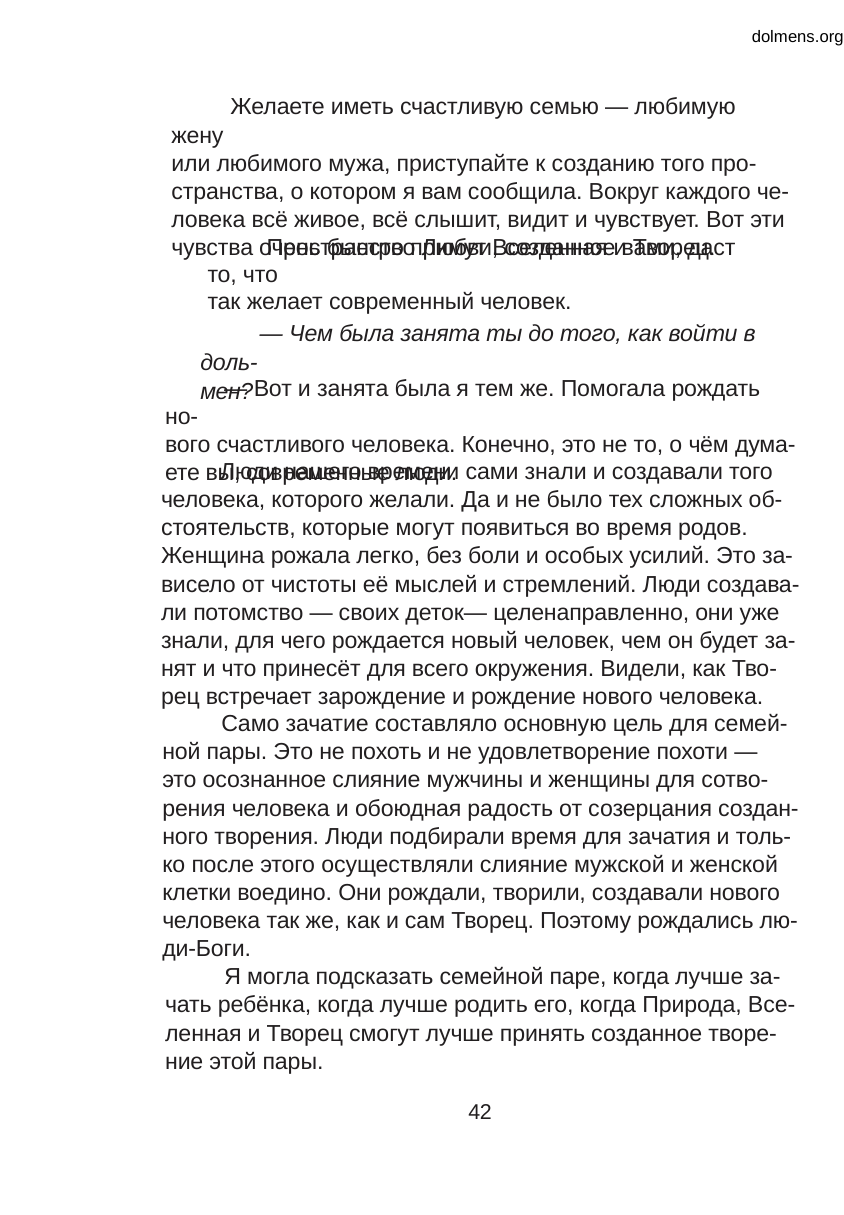

dolmens.org

Желаете иметь счастливую семью — любимую жену
или любимого мужа, приступайте к созданию того про-
странства, о котором я вам сообщила. Вокруг каждого че-
ловека всё живое, всё слышит, видит и чувствует. Вот эти
чувства очень быстро примут Вселенная и Творец.

Пространство Любви, созданное вами, даст то, что
так желает современный человек.

— Чем была занята ты до того, как войти в доль-
мен?

— Вот и занята была я тем же. Помогала рождать но-
вого счастливого человека. Конечно, это не то, о чём дума-
ете вы, современные люди.

Люди нашего времени сами знали и создавали того
человека, которого желали. Да и не было тех сложных об-
стоятельств, которые могут появиться во время родов.
Женщина рожала легко, без боли и особых усилий. Это за-
висело от чистоты её мыслей и стремлений. Люди создава-
ли потомство — своих деток— целенаправленно, они уже
знали, для чего рождается новый человек, чем он будет за-
нят и что принесёт для всего окружения. Видели, как Тво-
рец встречает зарождение и рождение нового человека.

Само зачатие составляло основную цель для семей-
ной пары. Это не похоть и не удовлетворение похоти —
это осознанное слияние мужчины и женщины для сотво-
рения человека и обоюдная радость от созерцания создан-
ного творения. Люди подбирали время для зачатия и толь-
ко после этого осуществляли слияние мужской и женской
клетки воедино. Они рождали, творили, создавали нового
человека так же, как и сам Творец. Поэтому рождались лю-
ди-Боги.

Я могла подсказать семейной паре, когда лучше за-
чать ребёнка, когда лучше родить его, когда Природа, Все-
ленная и Творец смогут лучше принять созданное творе-
ние этой пары.

42